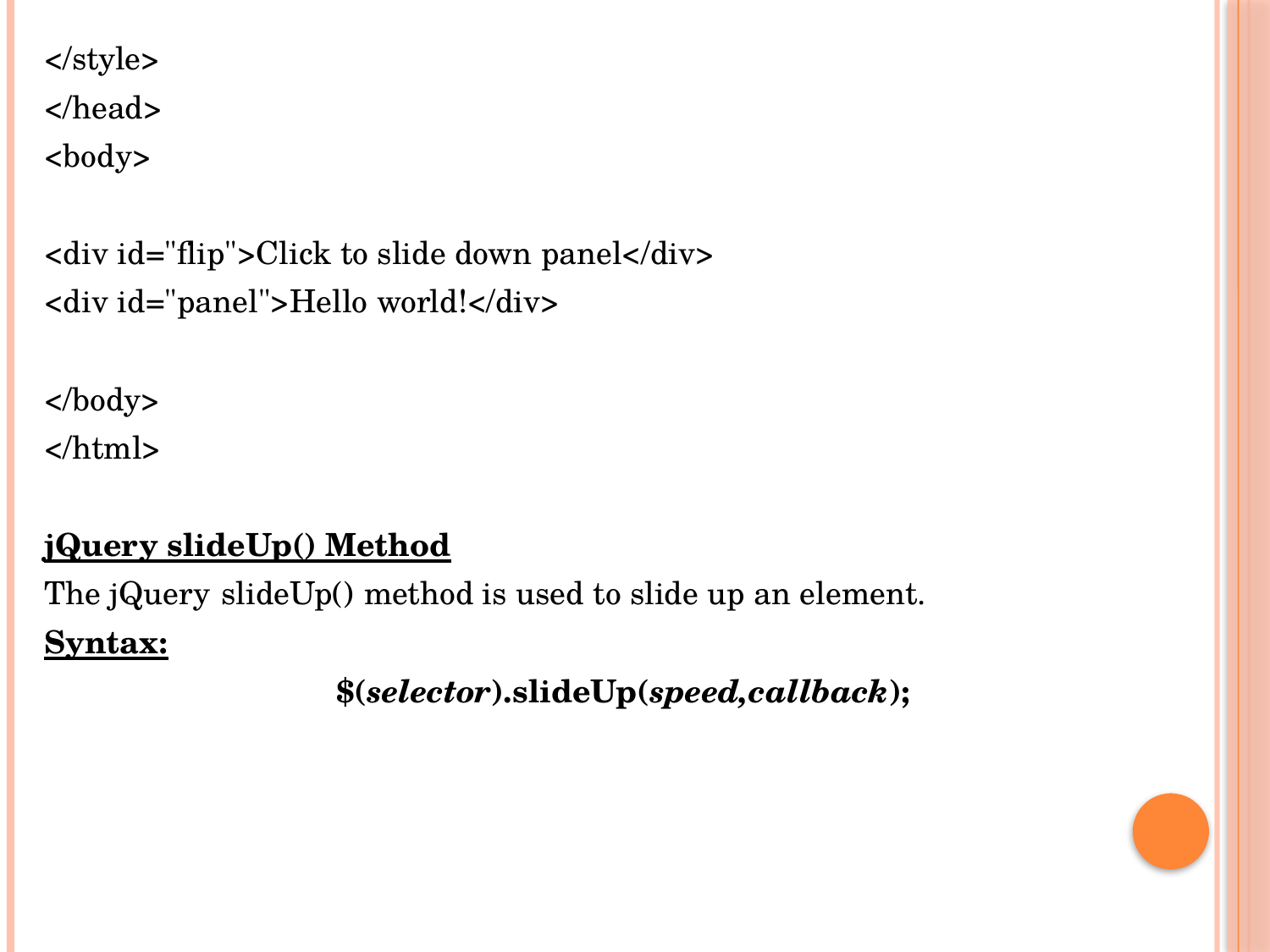

</style>
</head>
<body>

<div id="flip">Click to slide down panel</div>
<div id="panel">Hello world!</div>

</body>
</html>

jQuery slideUp() Method
The jQuery slideUp() method is used to slide up an element.
Syntax:
			$(selector).slideUp(speed,callback);